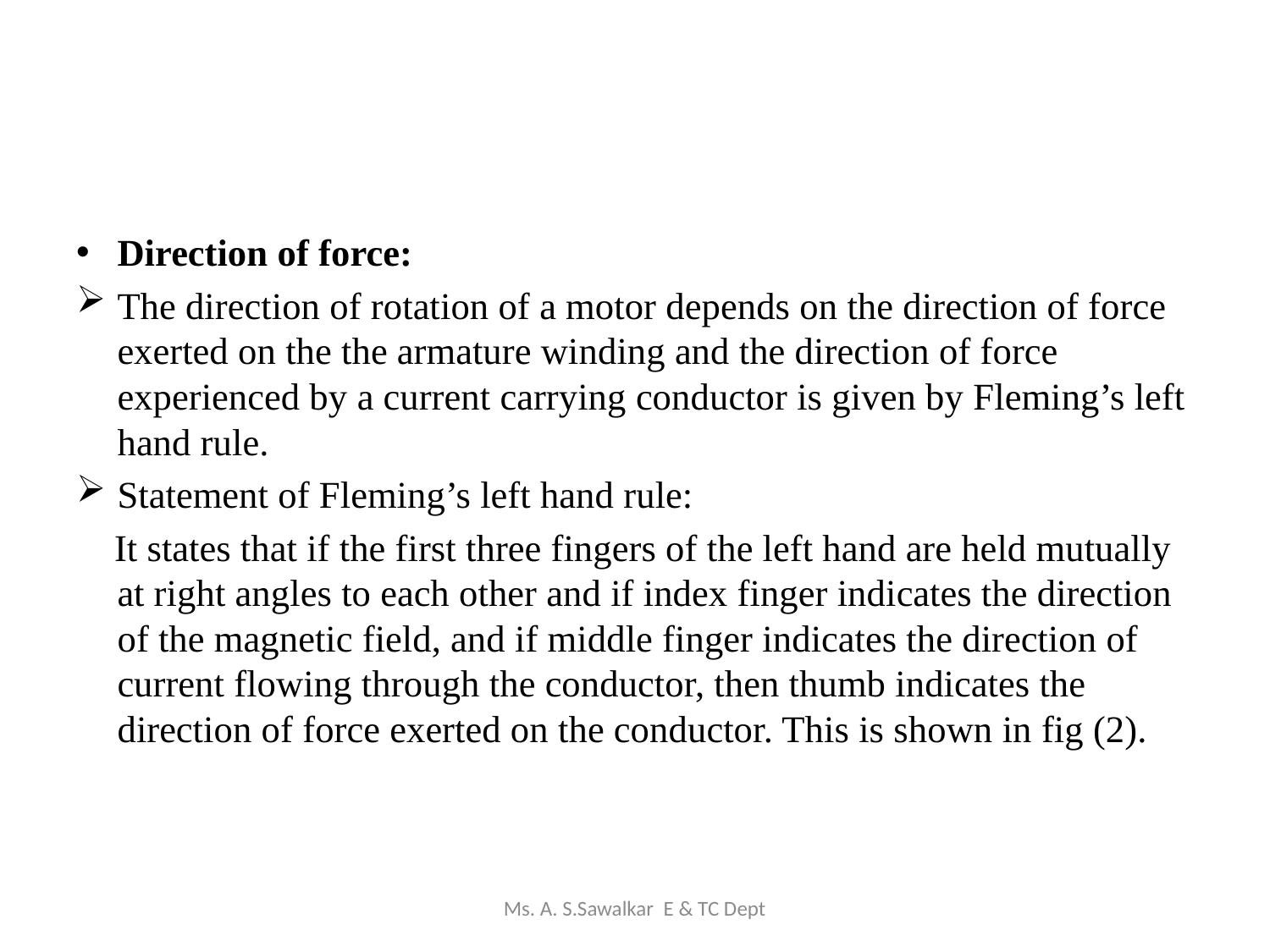

#
Direction of force:
The direction of rotation of a motor depends on the direction of force exerted on the the armature winding and the direction of force experienced by a current carrying conductor is given by Fleming’s left hand rule.
Statement of Fleming’s left hand rule:
    It states that if the first three fingers of the left hand are held mutually at right angles to each other and if index finger indicates the direction of the magnetic field, and if middle finger indicates the direction of current flowing through the conductor, then thumb indicates the direction of force exerted on the conductor. This is shown in fig (2).

Ms. A. S.Sawalkar  E & TC Dept